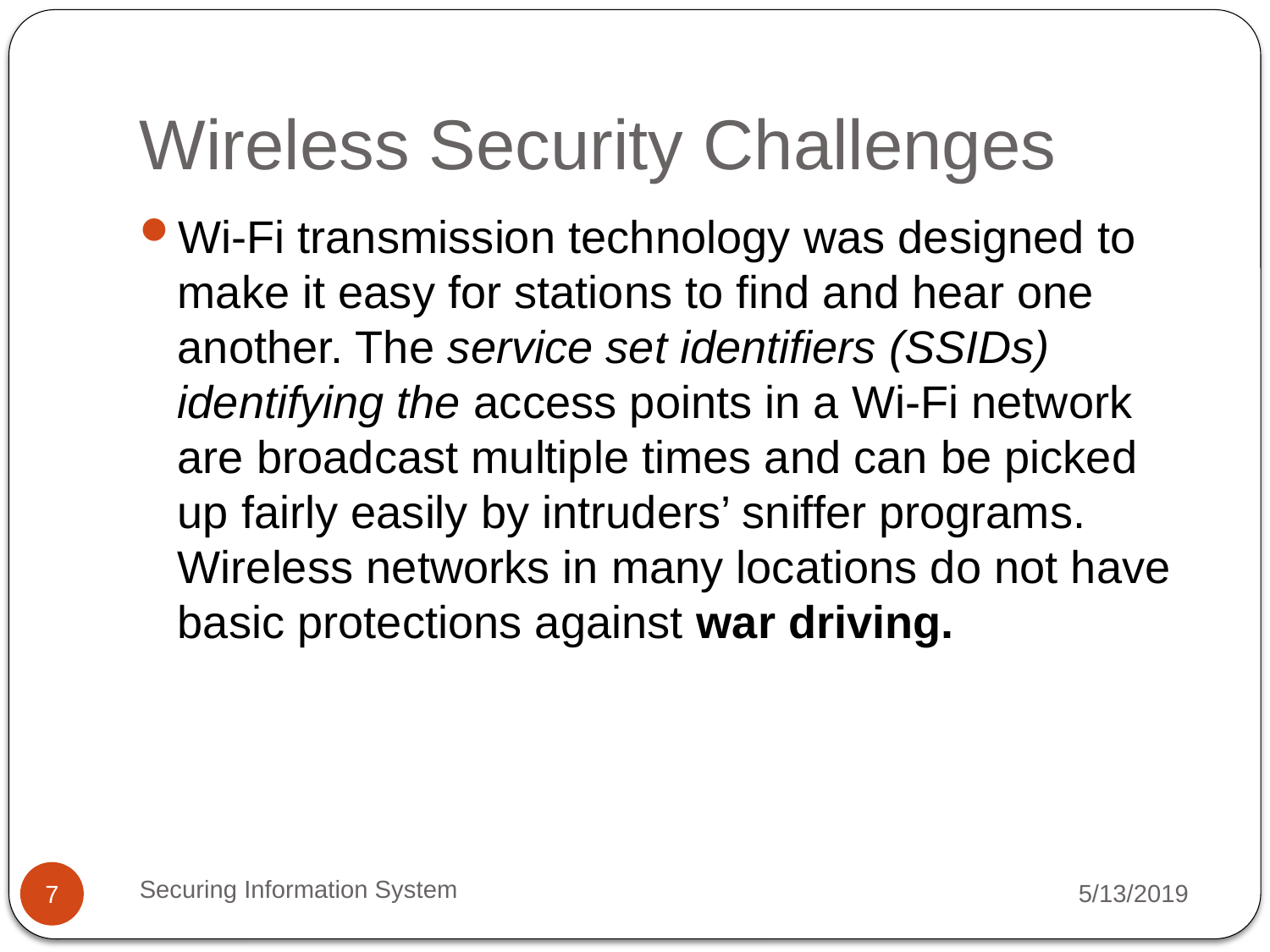

# Wireless Security Challenges
Wi-Fi transmission technology was designed to make it easy for stations to find and hear one another. The service set identifiers (SSIDs) identifying the access points in a Wi-Fi network are broadcast multiple times and can be picked up fairly easily by intruders’ sniffer programs. Wireless networks in many locations do not have basic protections against war driving.
Securing Information System
5/13/2019
7